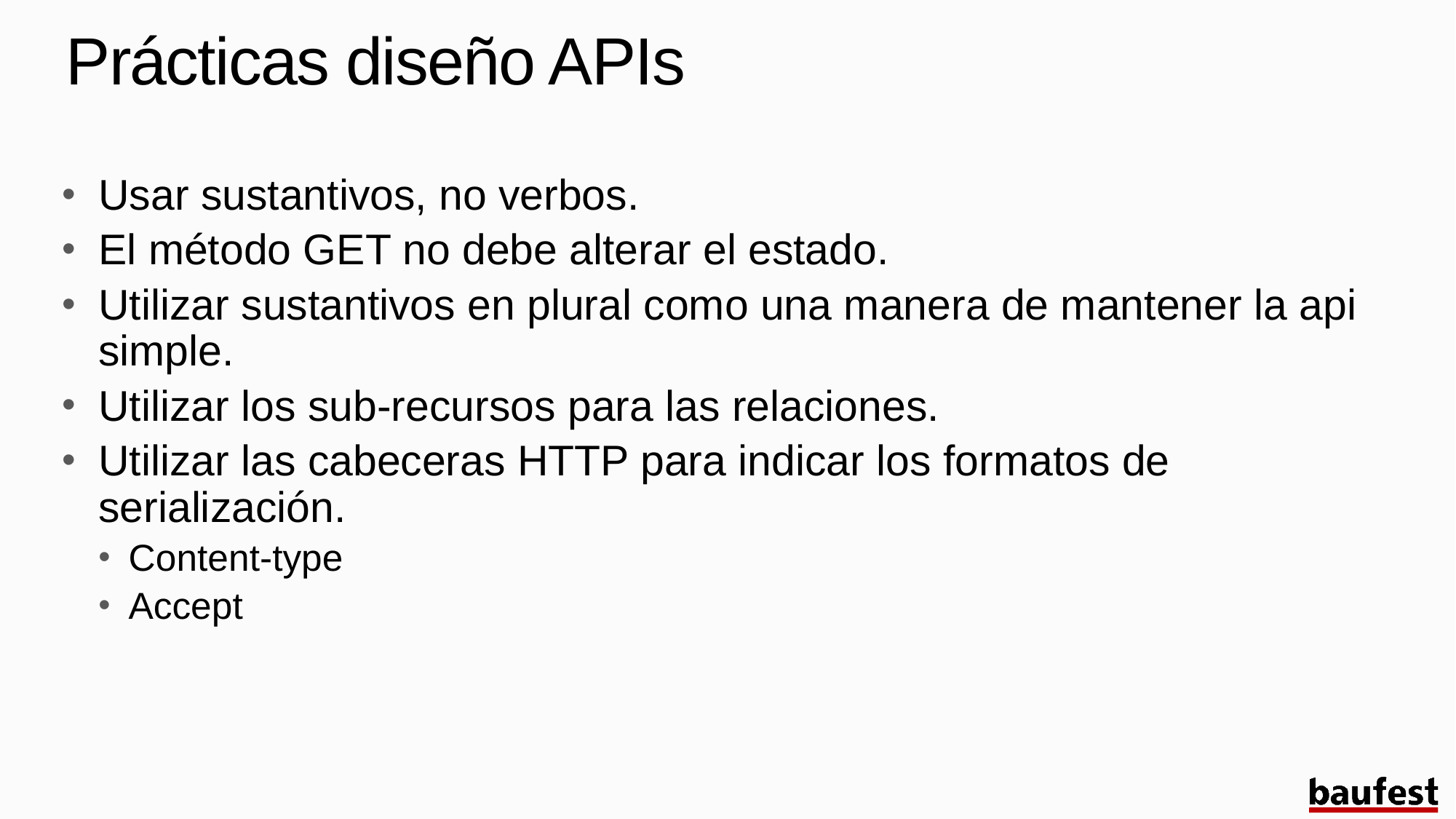

# Prácticas diseño APIs
Usar sustantivos, no verbos.
El método GET no debe alterar el estado.
Utilizar sustantivos en plural como una manera de mantener la api simple.
Utilizar los sub-recursos para las relaciones.
Utilizar las cabeceras HTTP para indicar los formatos de serialización.
Content-type
Accept